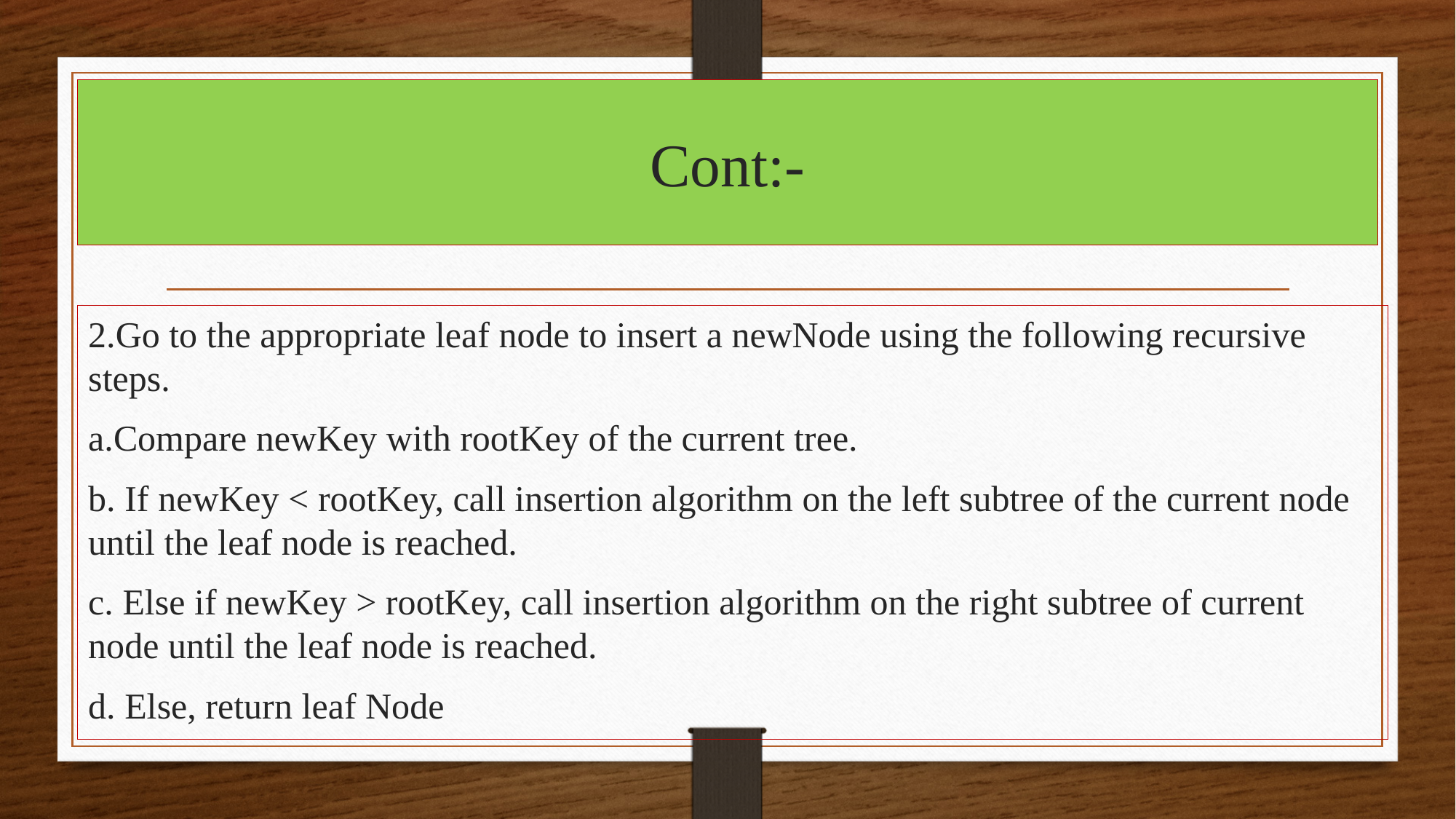

# Cont:-
2.Go to the appropriate leaf node to insert a newNode using the following recursive steps.
a.Compare newKey with rootKey of the current tree.
b. If newKey < rootKey, call insertion algorithm on the left subtree of the current node until the leaf node is reached.
c. Else if newKey > rootKey, call insertion algorithm on the right subtree of current node until the leaf node is reached.
d. Else, return leaf Node